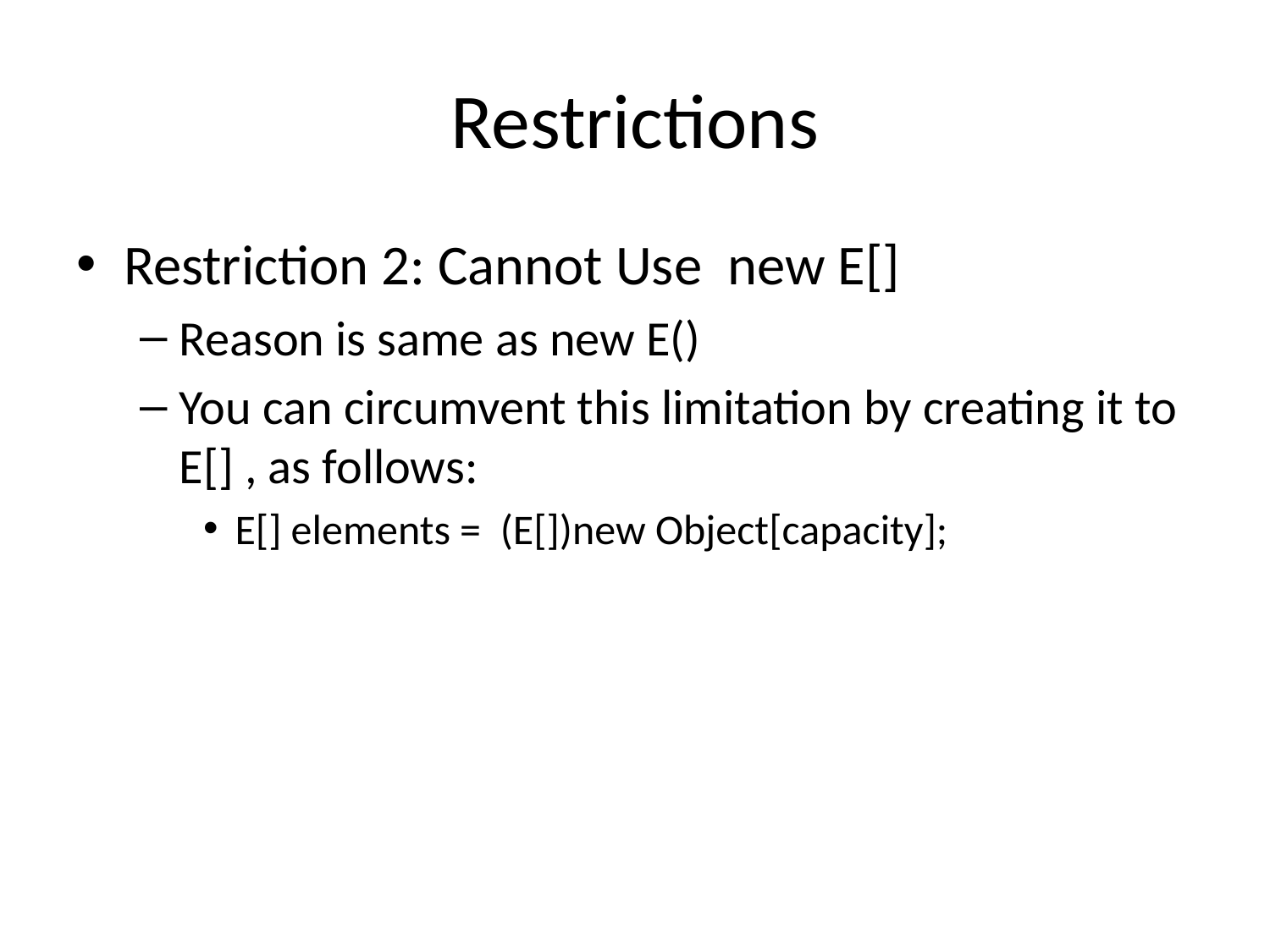

# Restrictions
Restriction 2: Cannot Use  new E[]
Reason is same as new E()
You can circumvent this limitation by creating it to  E[] , as follows:
E[] elements =  (E[])new Object[capacity];